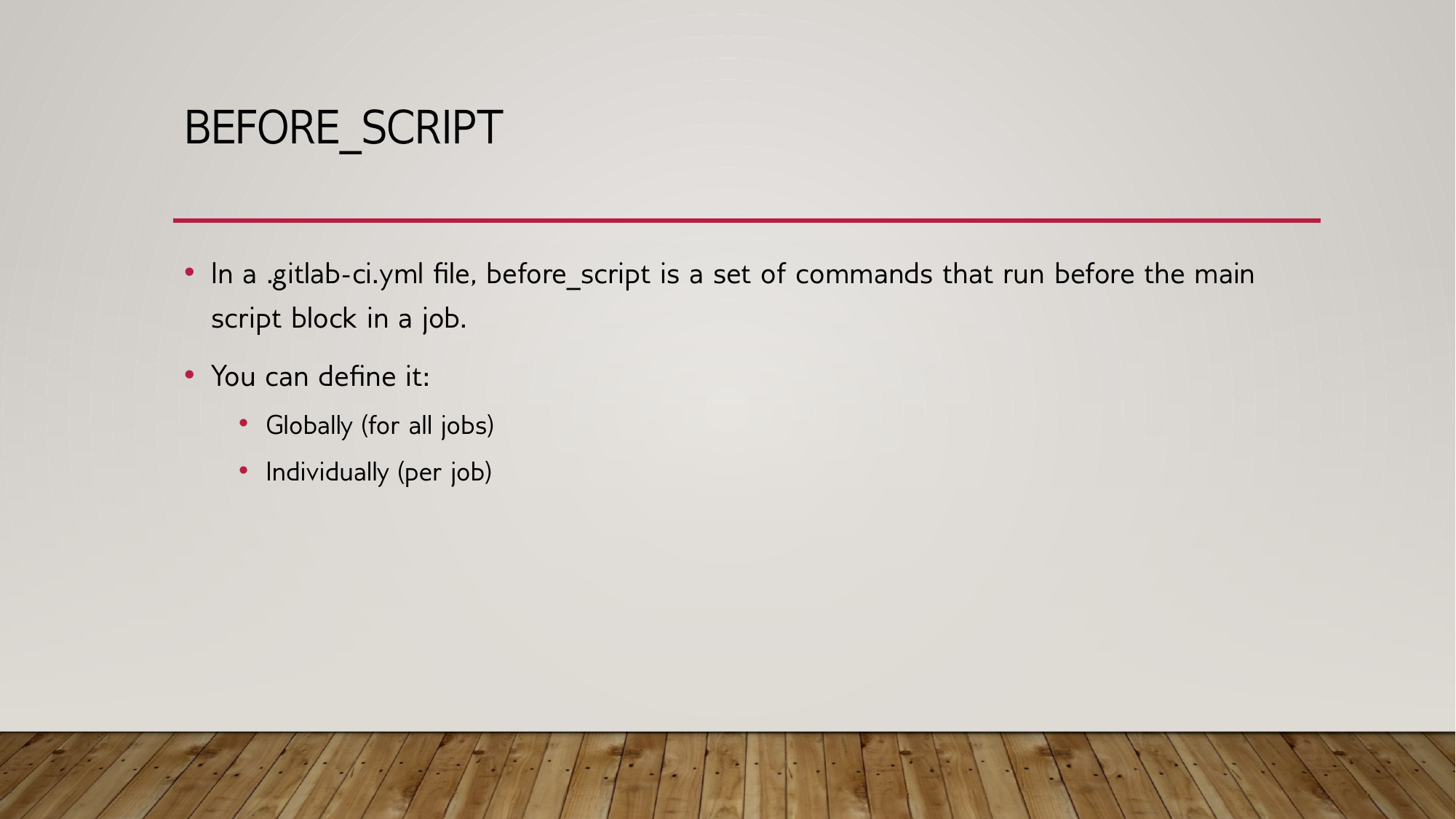

# before_script
In a .gitlab-ci.yml file, before_script is a set of commands that run before the main script block in a job.
You can define it:
Globally (for all jobs)
Individually (per job)